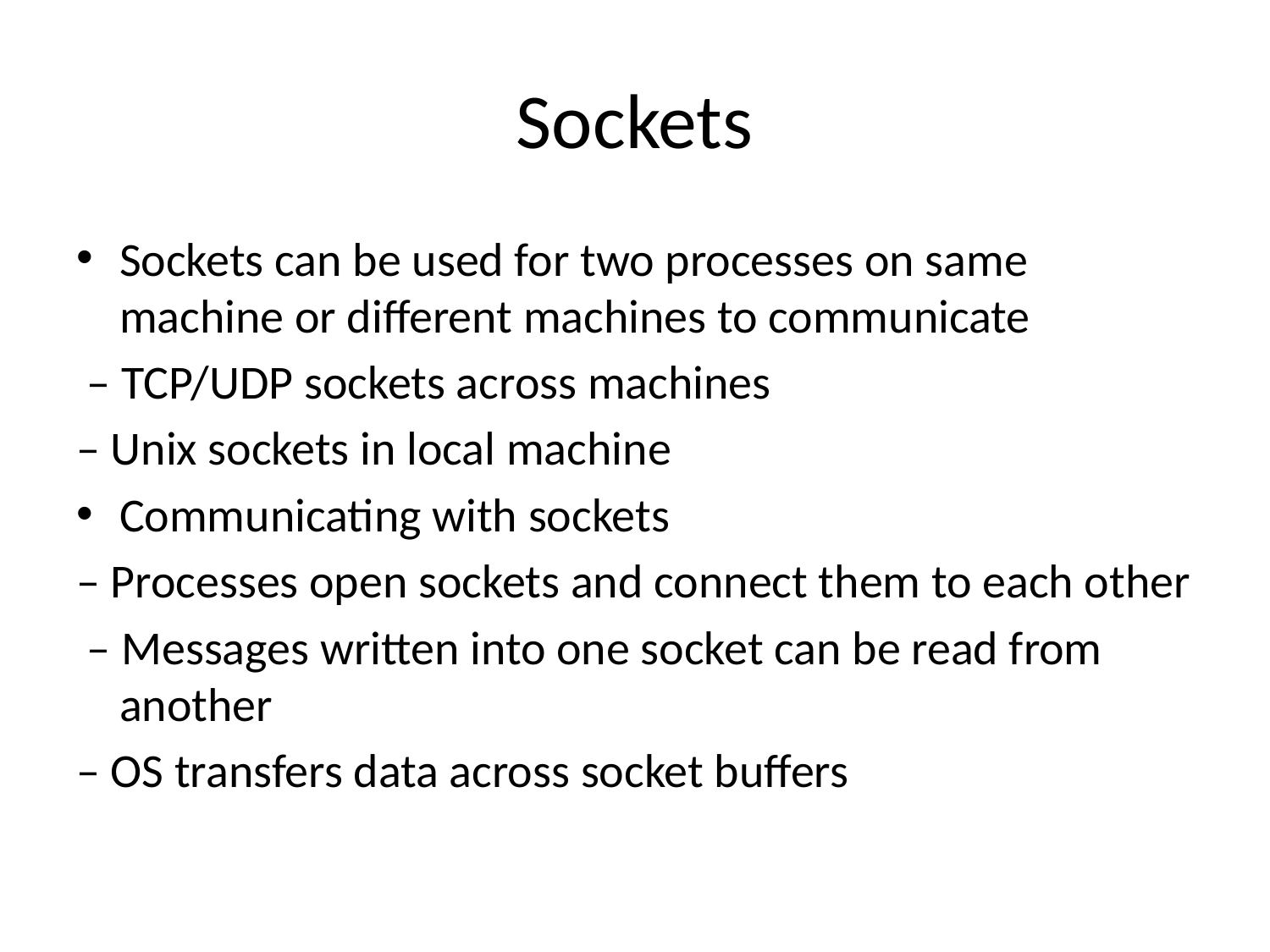

# Sockets
Sockets can be used for two processes on same machine or different machines to communicate
 – TCP/UDP sockets across machines
– Unix sockets in local machine
Communicating with sockets
– Processes open sockets and connect them to each other
 – Messages written into one socket can be read from another
– OS transfers data across socket buffers